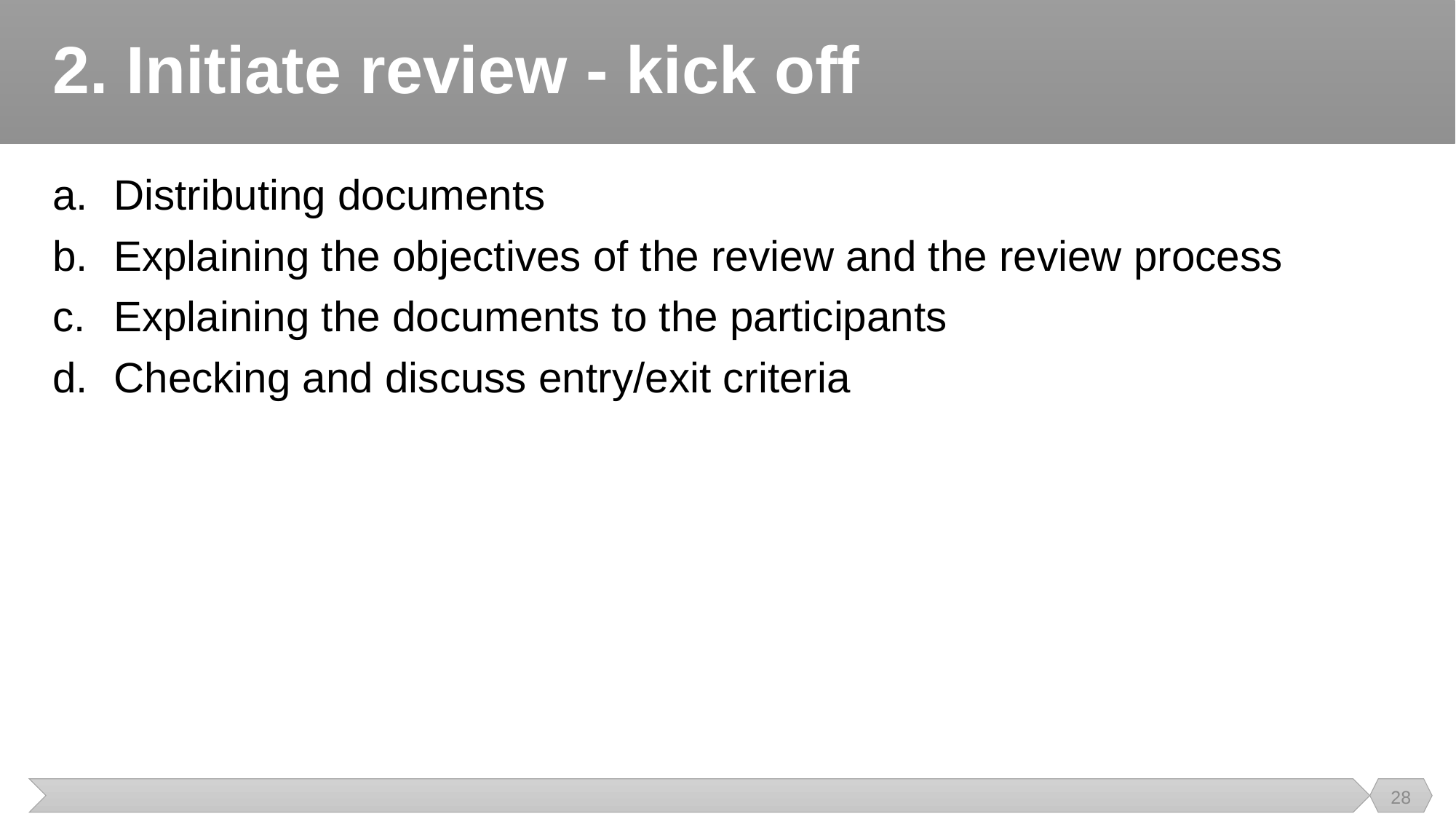

# 2. Initiate review - kick off
Distributing documents
Explaining the objectives of the review and the review process
Explaining the documents to the participants
Checking and discuss entry/exit criteria
28